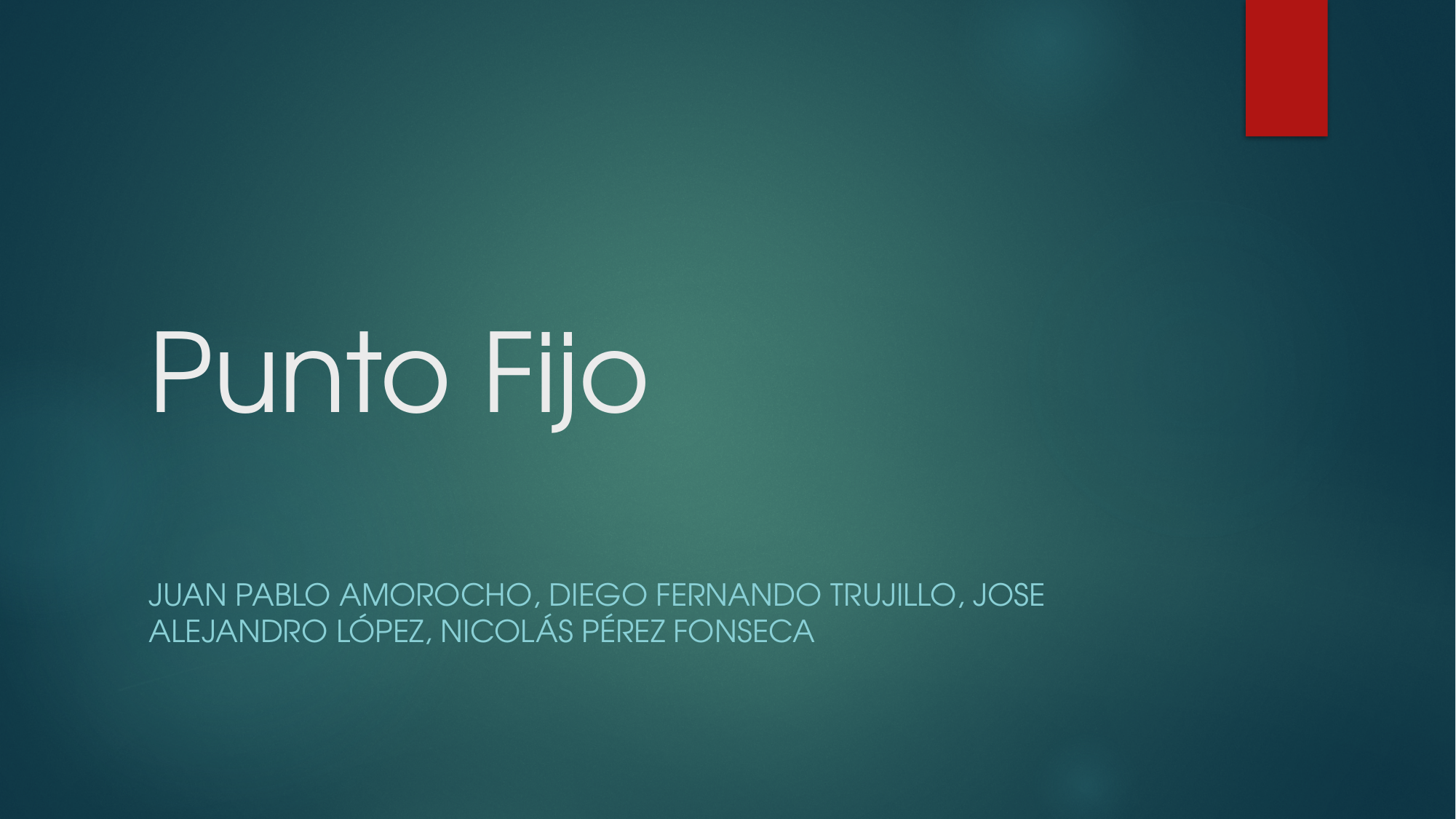

# Punto Fijo
Juan Pablo Amorocho, Diego Fernando Trujillo, Jose Alejandro López, Nicolás Pérez Fonseca